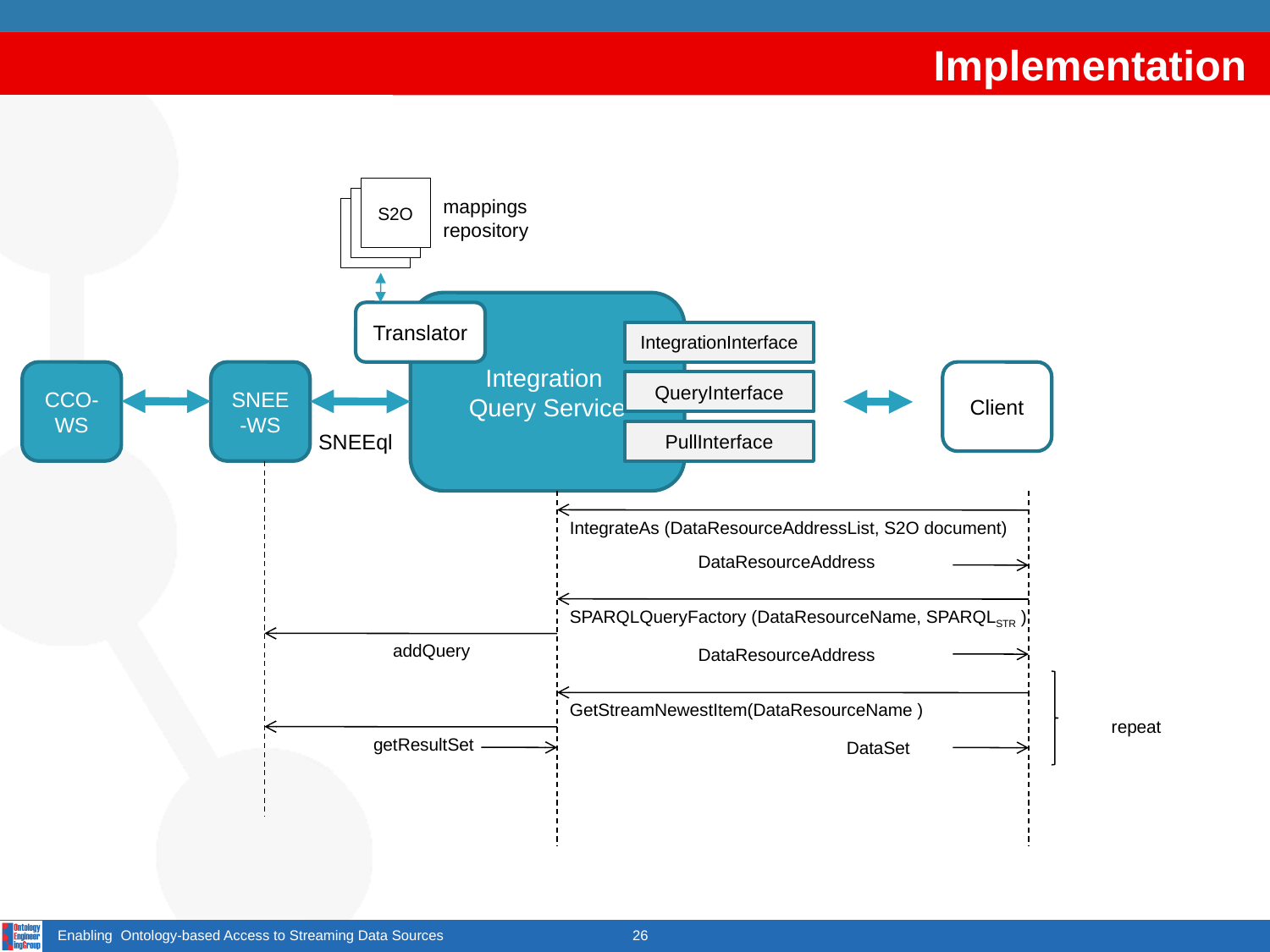

# Implementation
S2O

mappings
repository

Integration
Query Service
Translator
IntegrationInterface
CCO-WS
SNEE-WS
Client
QueryInterface
PullInterface
SNEEql
IntegrateAs (DataResourceAddressList, S2O document)
DataResourceAddress
SPARQLQueryFactory (DataResourceName, SPARQLSTR )
addQuery
DataResourceAddress

GetStreamNewestItem(DataResourceName )
repeat
getResultSet
DataSet
Enabling  Ontology-based Access to Streaming Data Sources
26